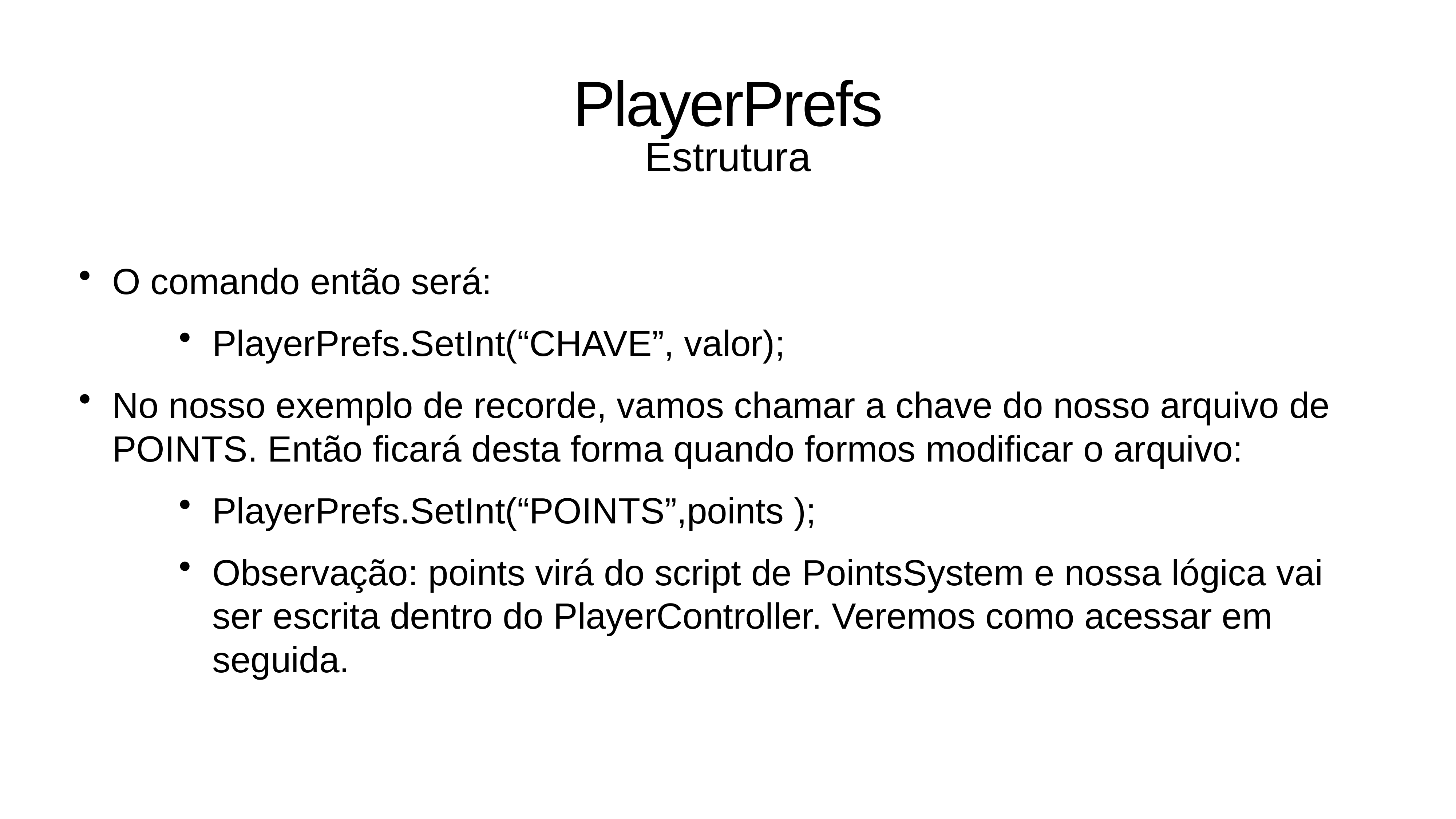

# PlayerPrefs
Estrutura
O comando então será:
PlayerPrefs.SetInt(“CHAVE”, valor);
No nosso exemplo de recorde, vamos chamar a chave do nosso arquivo de POINTS. Então ficará desta forma quando formos modificar o arquivo:
PlayerPrefs.SetInt(“POINTS”,points );
Observação: points virá do script de PointsSystem e nossa lógica vai ser escrita dentro do PlayerController. Veremos como acessar em seguida.